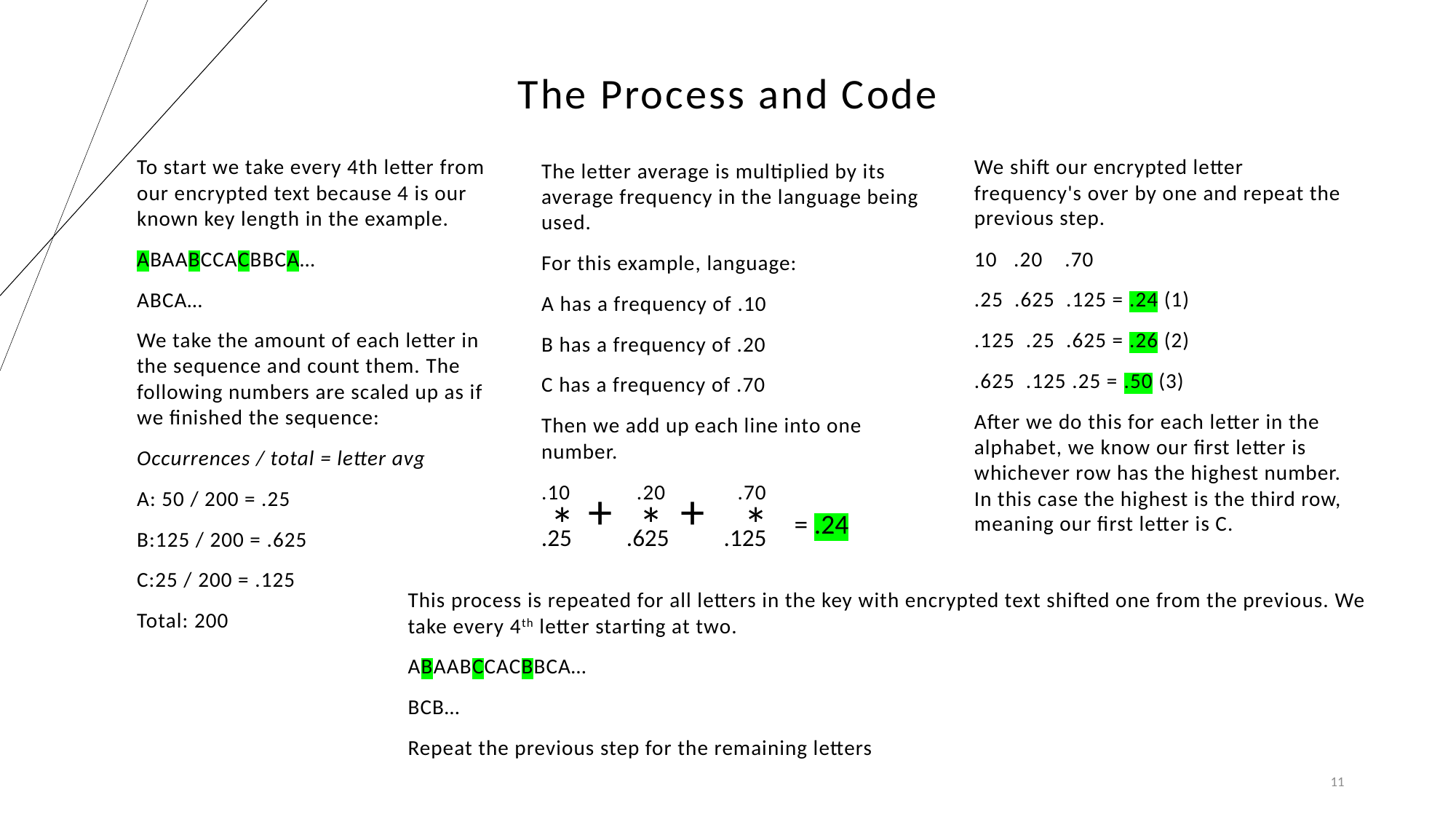

# The Process and Code
To start we take every 4th letter from our encrypted text because 4 is our known key length in the example.
ABAABCCACBBCA…
ABCA…
We take the amount of each letter in the sequence and count them. The following numbers are scaled up as if we finished the sequence:
Occurrences / total = letter avg
A: 50 / 200 = .25
B:125 / 200 = .625
C:25 / 200 = .125
Total: 200

We shift our encrypted letter frequency's over by one and repeat the previous step.
10   .20    .70
.25  .625  .125 = .24 (1)
.125  .25  .625 = .26 (2)
.625  .125 .25 = .50 (3)
After we do this for each letter in the alphabet, we know our first letter is whichever row has the highest number. In this case the highest is the third row, meaning our first letter is C.

The letter average is multiplied by its average frequency in the language being used.
For this example, language:
A has a frequency of .10
B has a frequency of .20
C has a frequency of .70
Then we add up each line into one number.
.10            .20             .70

+
+
*
*
*
= .24
.25          .625          .125

This process is repeated for all letters in the key with encrypted text shifted one from the previous. We take every 4th letter starting at two.
ABAABCCACBBCA…
BCB…
Repeat the previous step for the remaining letters

11